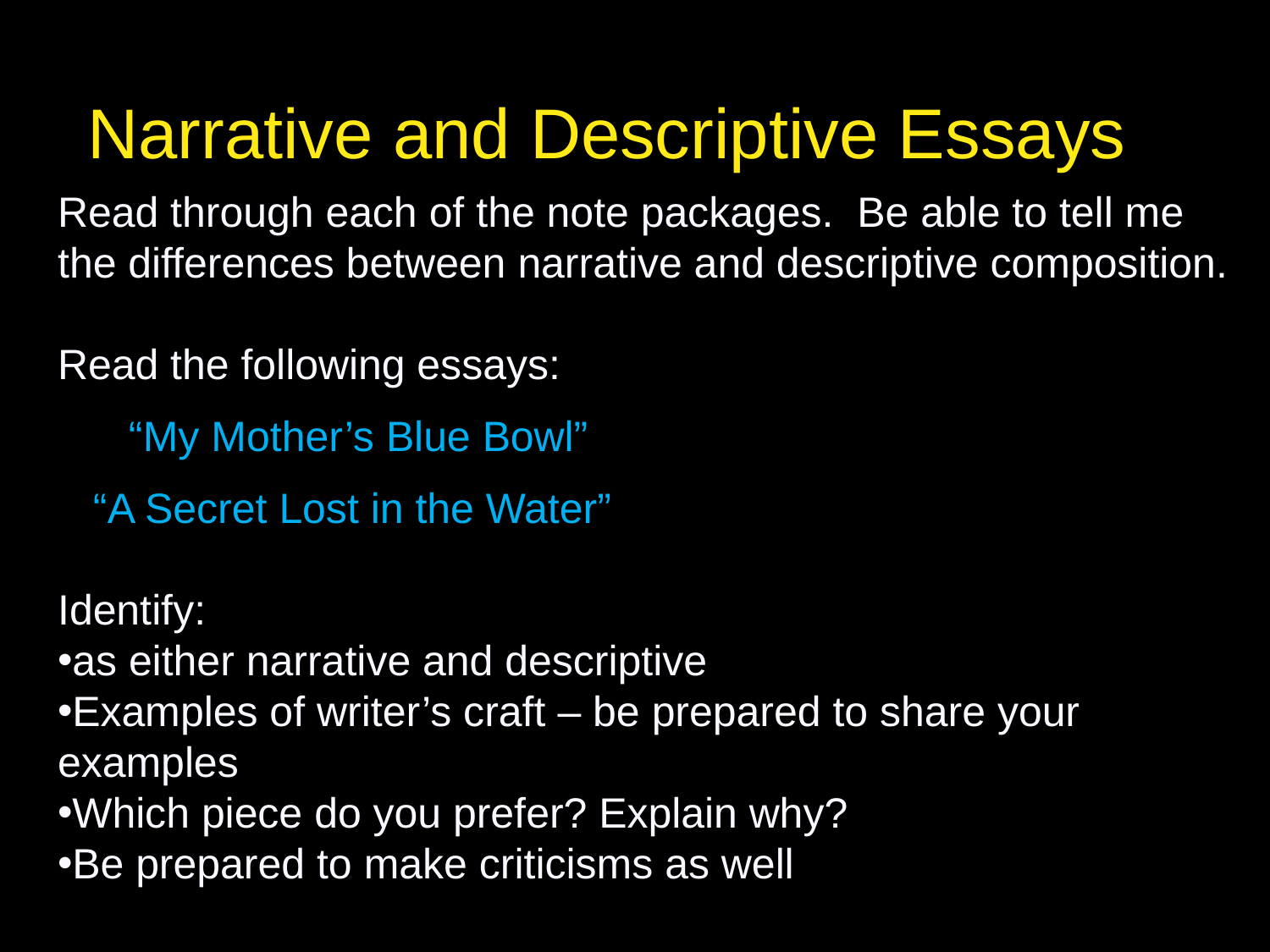

Narrative and Descriptive Essays
Read through each of the note packages.  Be able to tell me the differences between narrative and descriptive composition.

Read the following essays:

      “My Mother’s Blue Bowl”

   “A Secret Lost in the Water”

Identify:
as either narrative and descriptive
Examples of writer’s craft – be prepared to share your examples
Which piece do you prefer? Explain why?
Be prepared to make criticisms as well